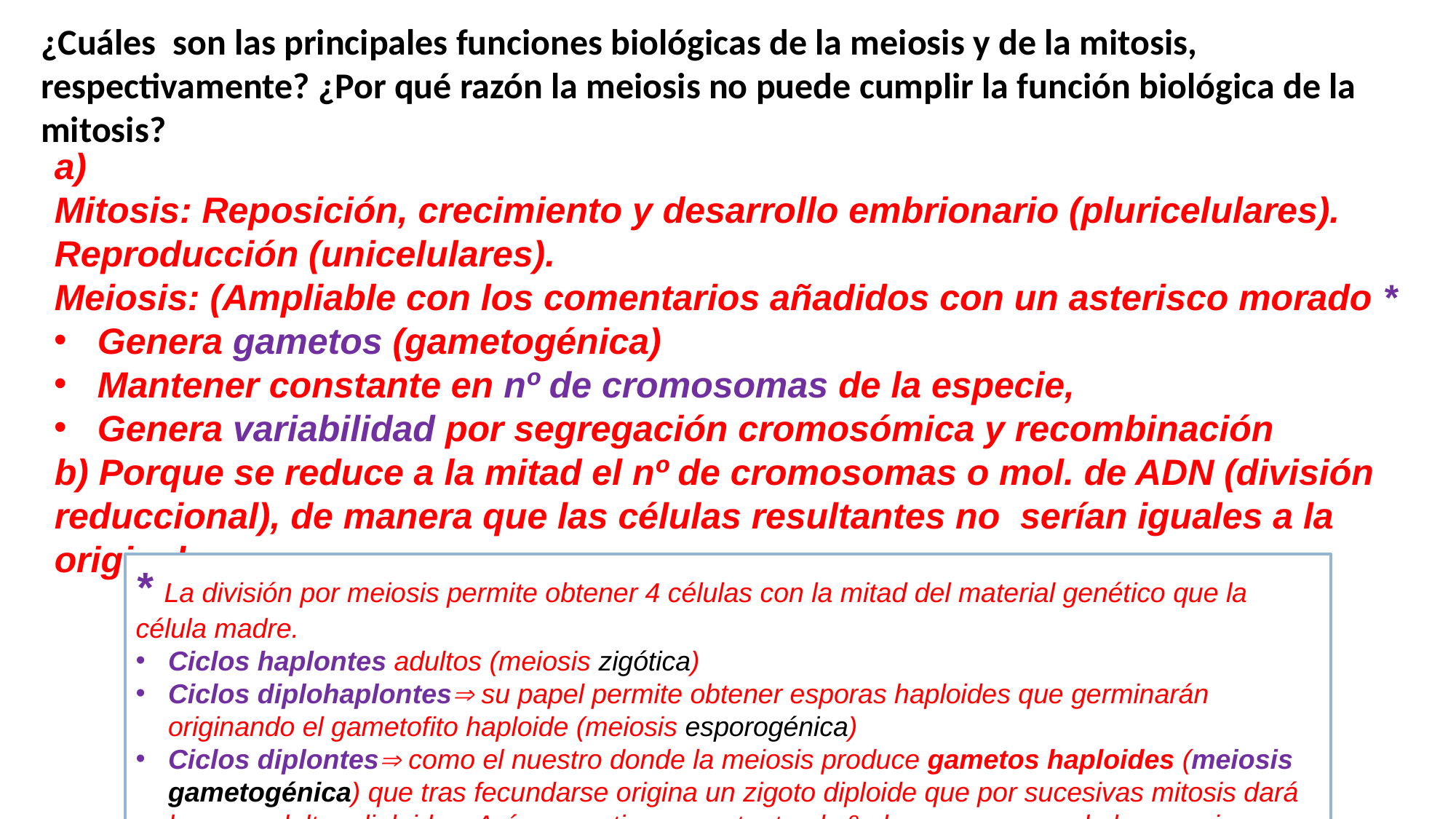

¿Cuáles  son las principales funciones biológicas de la meiosis y de la mitosis, respectivamente? ¿Por qué razón la meiosis no puede cumplir la función biológica de la  mitosis?
a)
Mitosis: Reposición, crecimiento y desarrollo embrionario (pluricelulares). Reproducción (unicelulares).
Meiosis: (Ampliable con los comentarios añadidos con un asterisco morado *
Genera gametos (gametogénica)
Mantener constante en nº de cromosomas de la especie,
Genera variabilidad por segregación cromosómica y recombinación
b) Porque se reduce a la mitad el nº de cromosomas o mol. de ADN (división reduccional), de manera que las células resultantes no  serían iguales a la original
* La división por meiosis permite obtener 4 células con la mitad del material genético que la célula madre.
Ciclos haplontes adultos (meiosis zigótica)
Ciclos diplohaplontes⇒ su papel permite obtener esporas haploides que germinarán originando el gametofito haploide (meiosis esporogénica)
Ciclos diplontes⇒ como el nuestro donde la meiosis produce gametos haploides (meiosis gametogénica) que tras fecundarse origina un zigoto diploide que por sucesivas mitosis dará lugar a adultos diploides. Así se mantiene constante el nº  de cromosomas de la especie